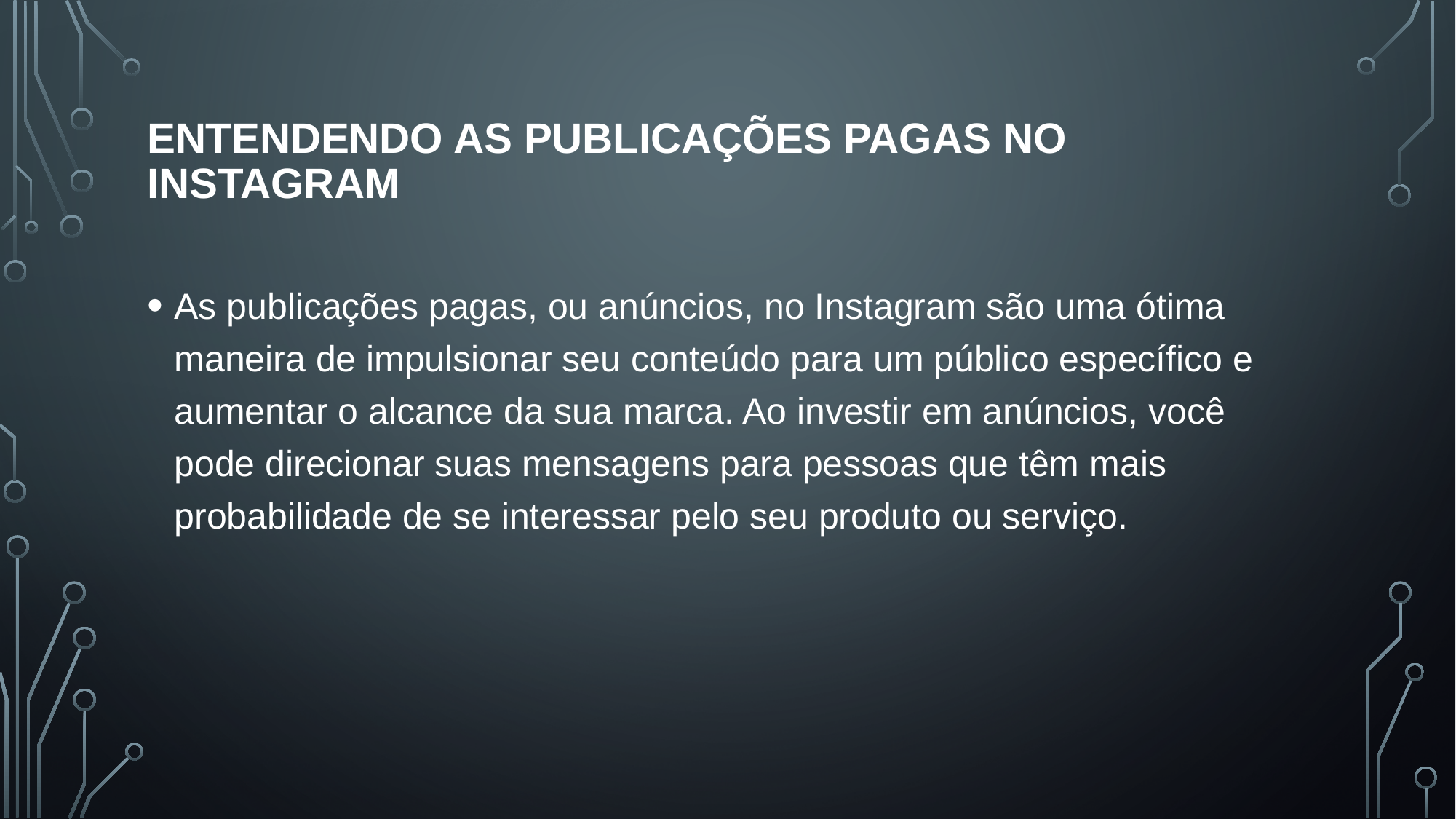

# Entendendo as Publicações Pagas no Instagram
As publicações pagas, ou anúncios, no Instagram são uma ótima maneira de impulsionar seu conteúdo para um público específico e aumentar o alcance da sua marca. Ao investir em anúncios, você pode direcionar suas mensagens para pessoas que têm mais probabilidade de se interessar pelo seu produto ou serviço.